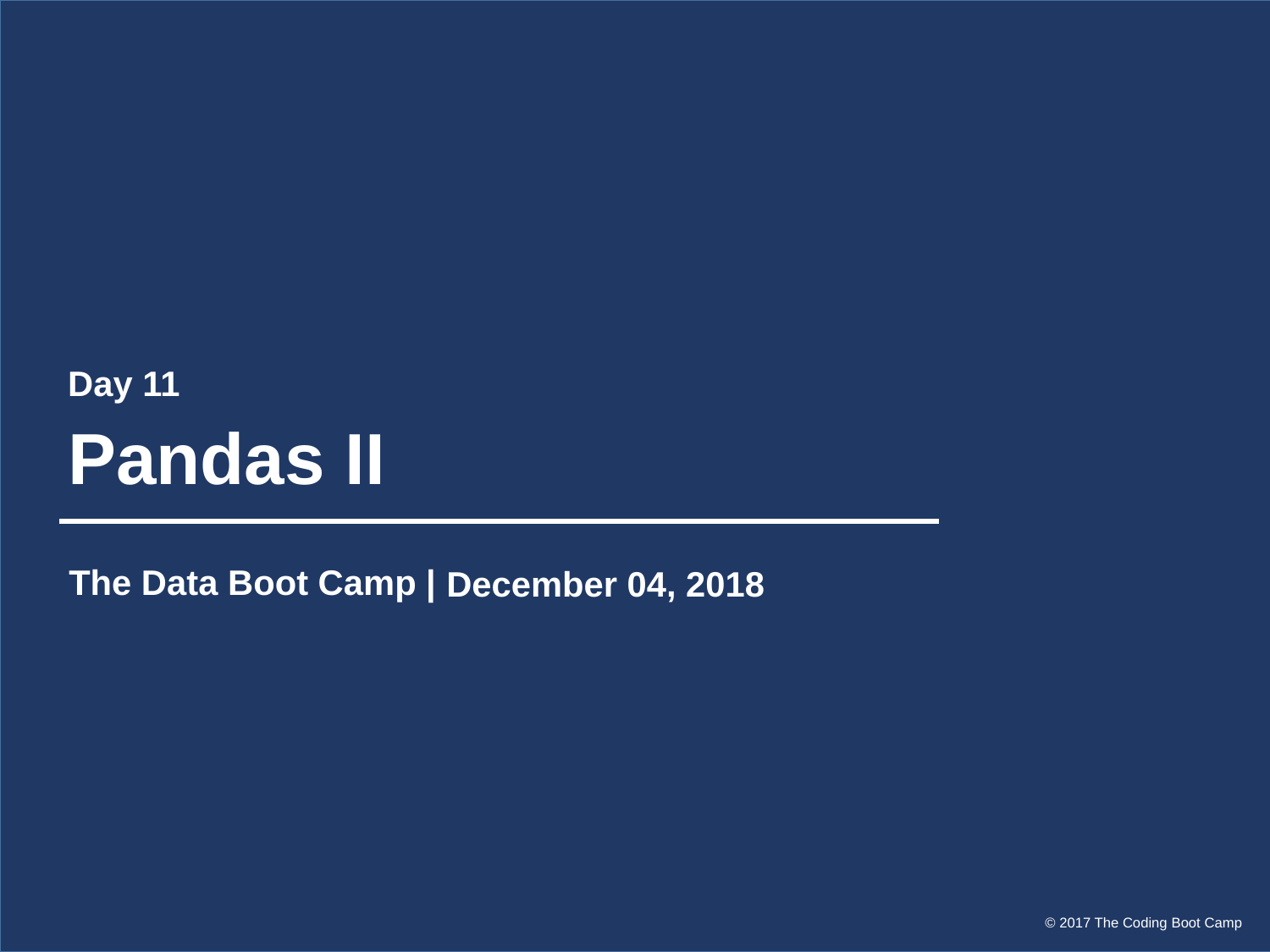

Day 11
# Pandas II
The Data Boot Camp |
December 04, 2018